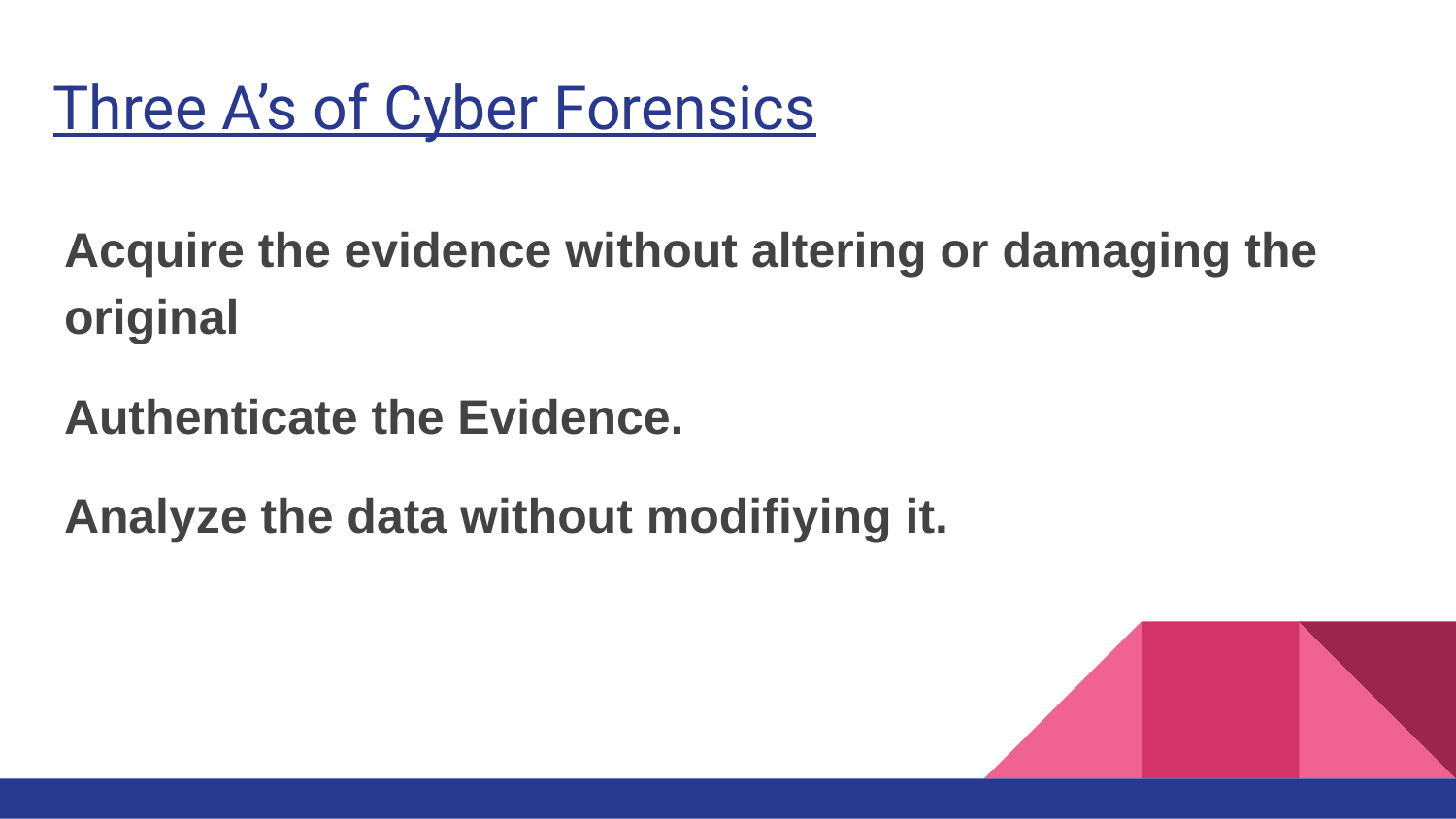

# Three A’s of Cyber Forensics

Acquire the evidence without altering or damaging the original
Authenticate the Evidence.
Analyze the data without modifiying it.